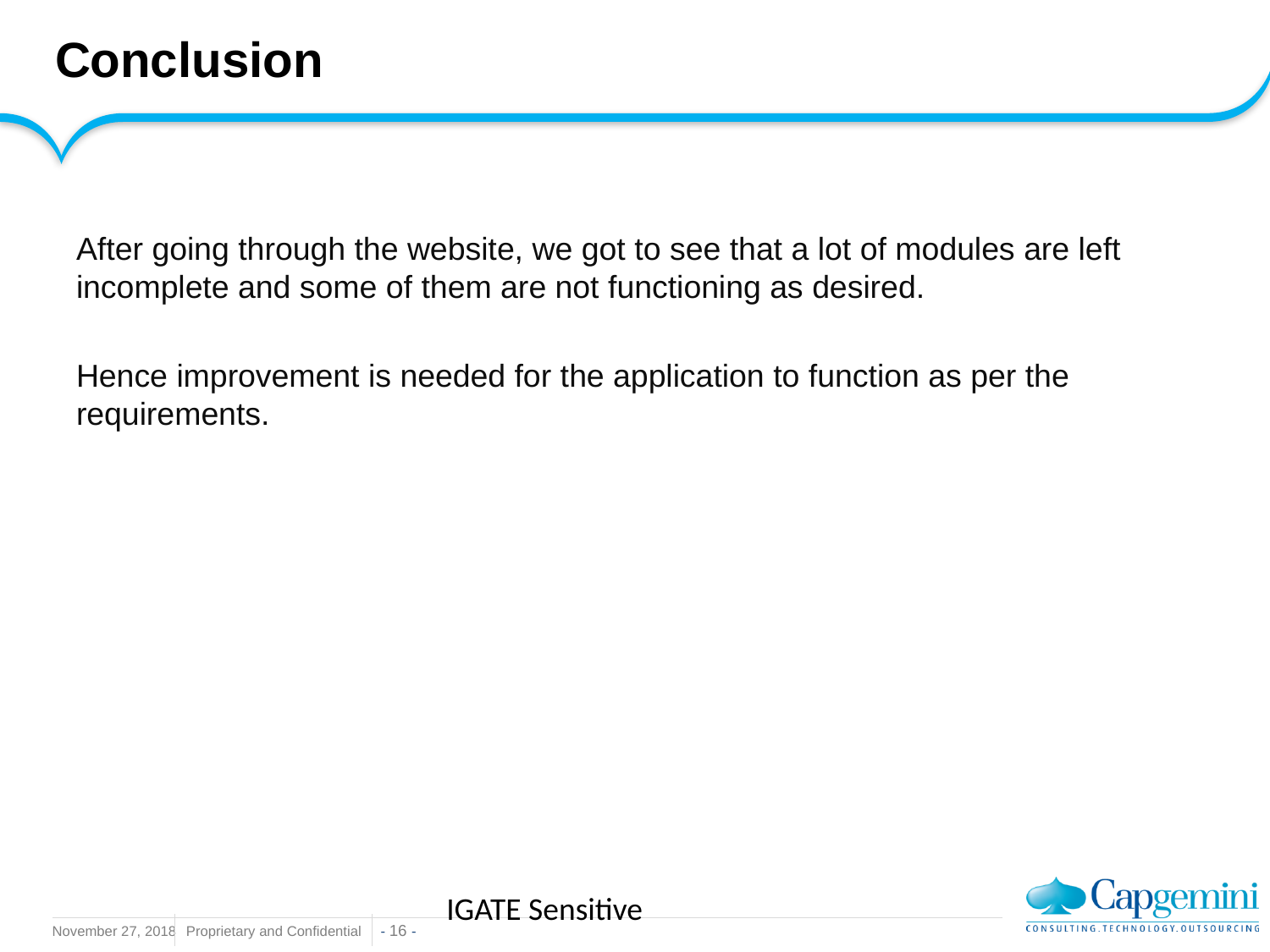

# Conclusion
After going through the website, we got to see that a lot of modules are left incomplete and some of them are not functioning as desired.

Hence improvement is needed for the application to function as per the requirements.
IGATE Sensitive